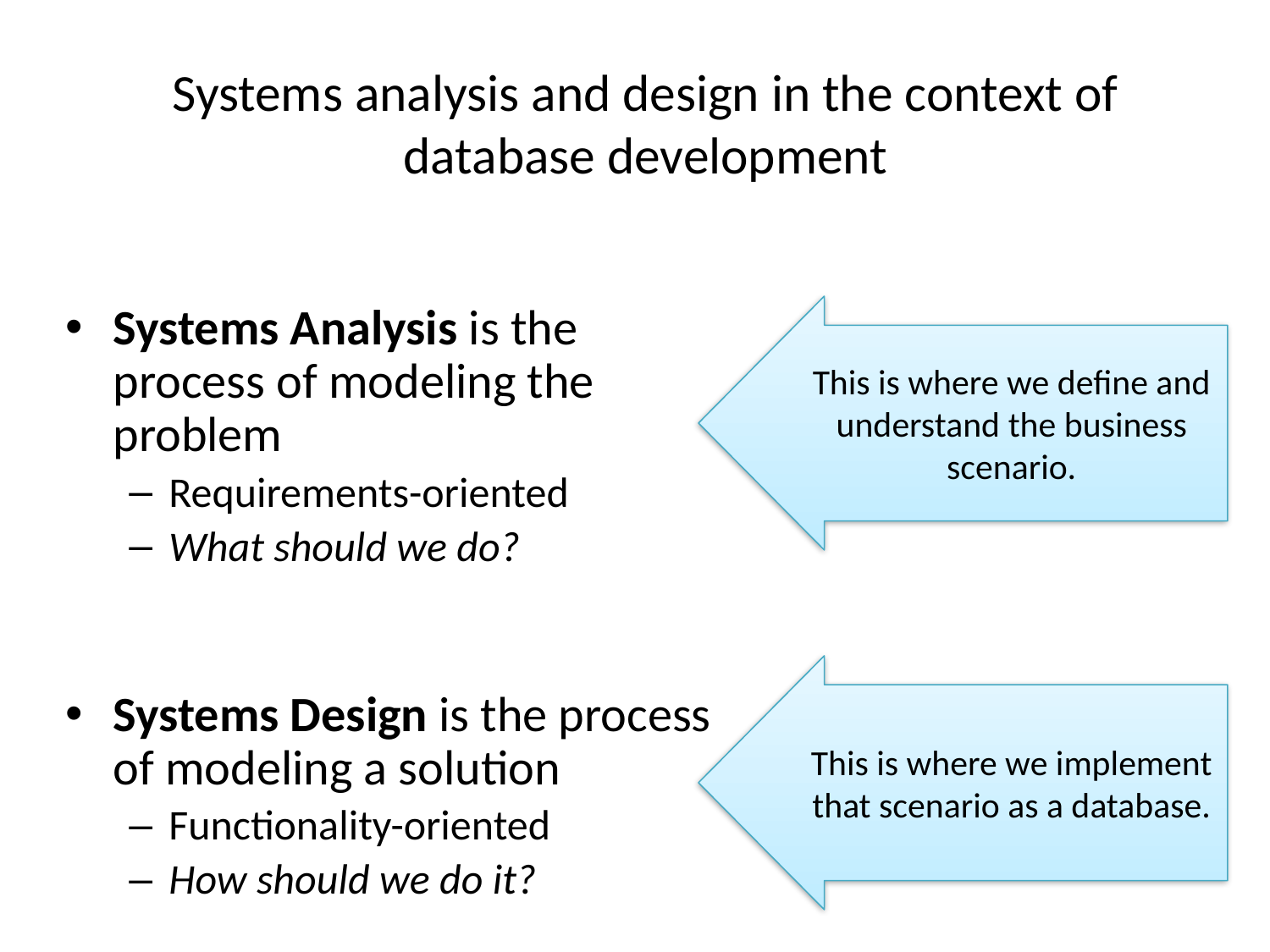

# Systems analysis and design in the context of database development
Systems Analysis is the process of modeling the problem
Requirements-oriented
What should we do?

Systems Design is the process of modeling a solution
Functionality-oriented
How should we do it?
This is where we define and understand the business scenario.
This is where we implement that scenario as a database.